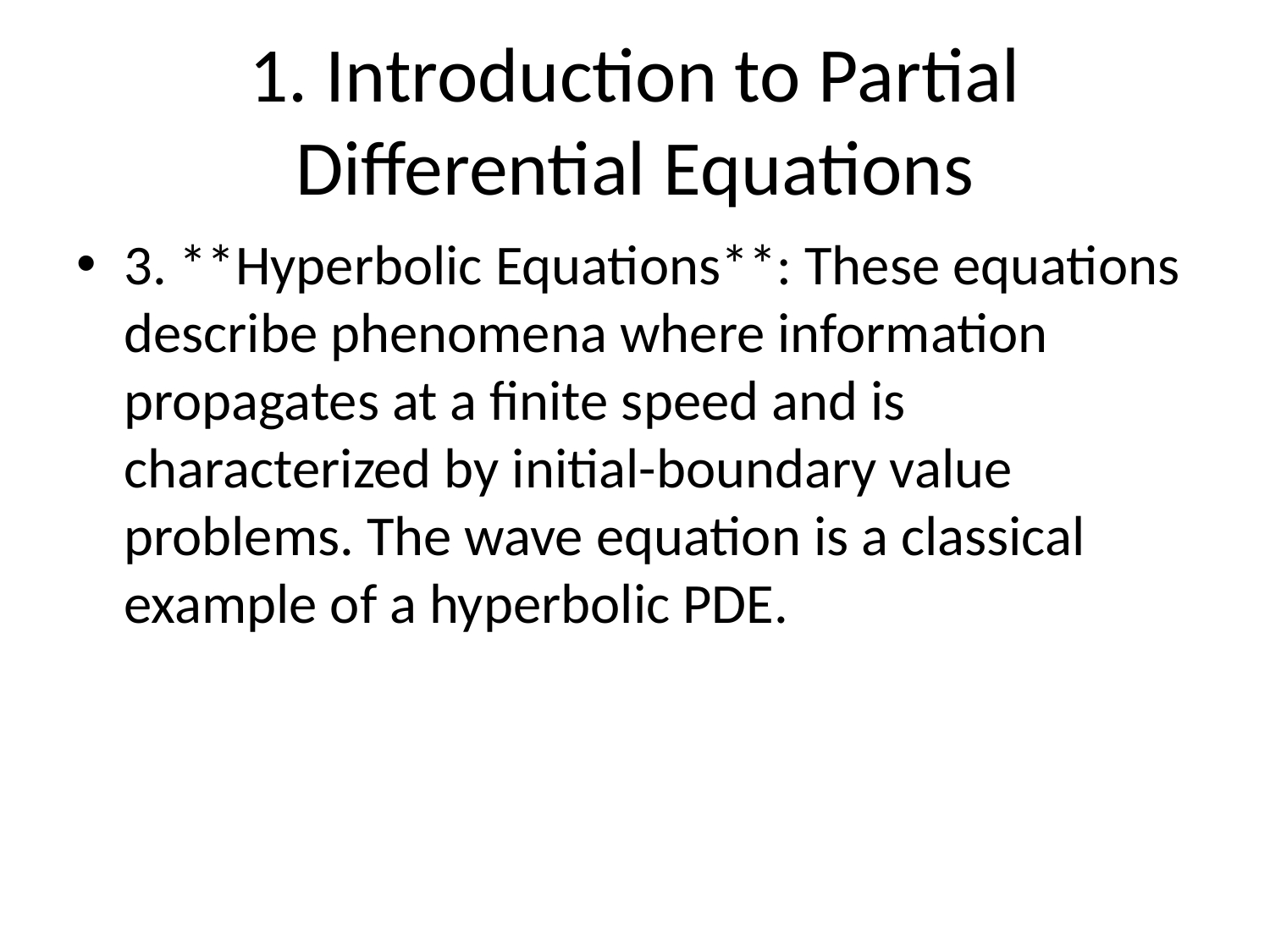

# 1. Introduction to Partial Differential Equations
3. **Hyperbolic Equations**: These equations describe phenomena where information propagates at a finite speed and is characterized by initial-boundary value problems. The wave equation is a classical example of a hyperbolic PDE.